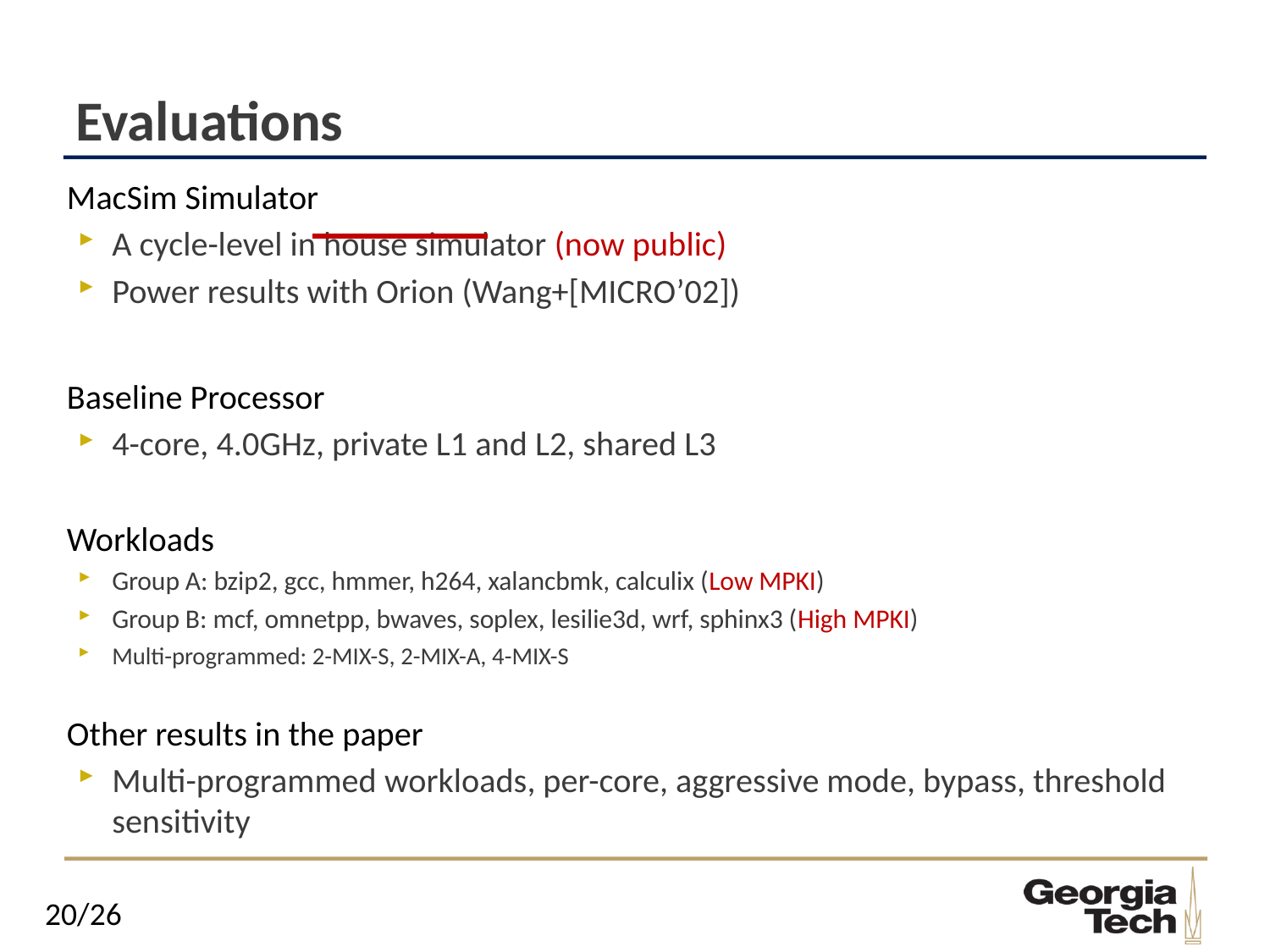

# Evaluations
MacSim Simulator
A cycle-level in house simulator (now public)
Power results with Orion (Wang+[MICRO’02])

Baseline Processor
4-core, 4.0GHz, private L1 and L2, shared L3

Workloads
Group A: bzip2, gcc, hmmer, h264, xalancbmk, calculix (Low MPKI)
Group B: mcf, omnetpp, bwaves, soplex, lesilie3d, wrf, sphinx3 (High MPKI)
Multi-programmed: 2-MIX-S, 2-MIX-A, 4-MIX-S

Other results in the paper
Multi-programmed workloads, per-core, aggressive mode, bypass, threshold sensitivity